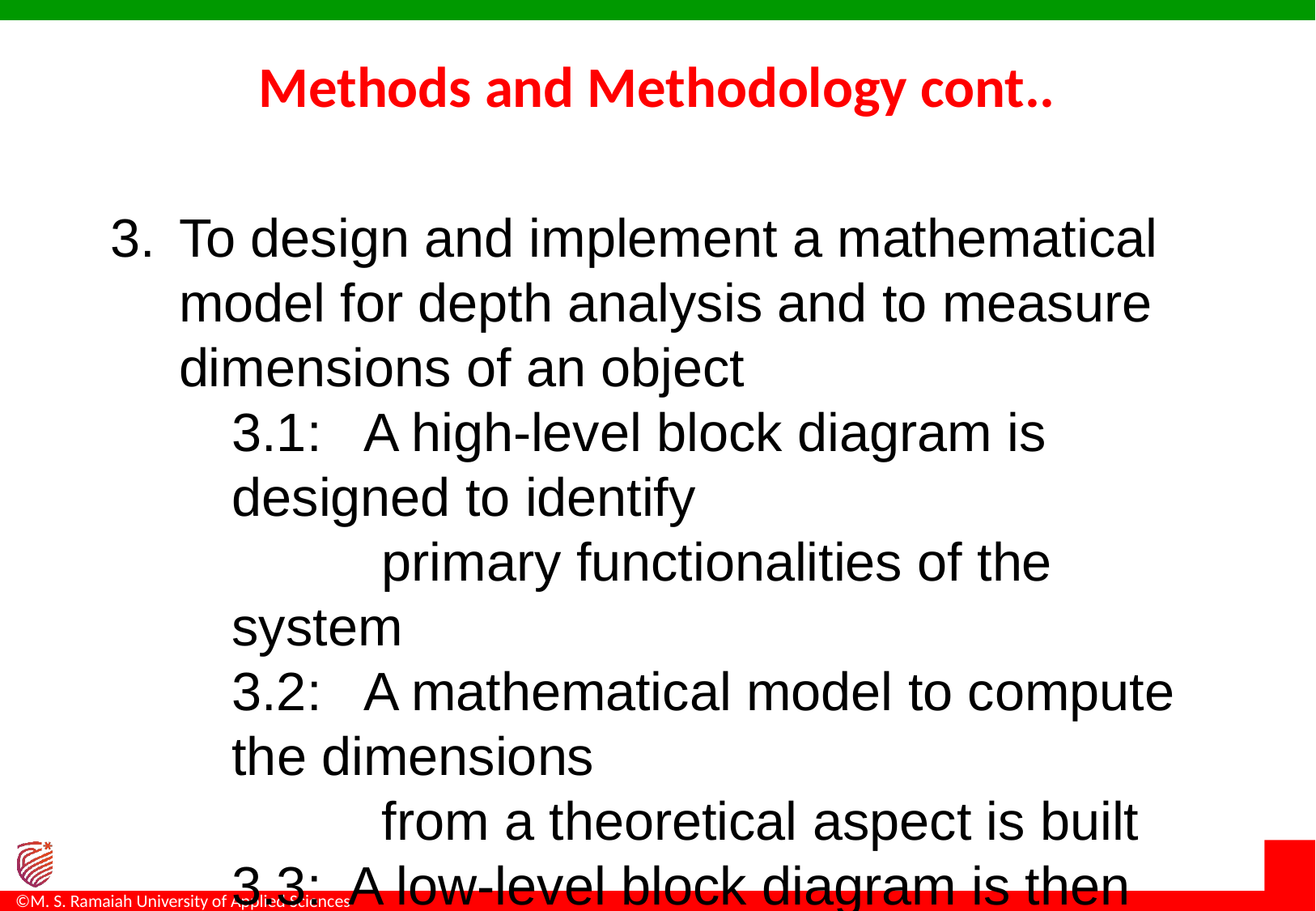

# Methods and Methodology cont..
To design and implement a mathematical model for depth analysis and to measure dimensions of an object
3.1:   A high-level block diagram is designed to identify
          primary functionalities of the system
3.2:   A mathematical model to compute the dimensions
          from a theoretical aspect is built
3.3:  A low-level block diagram is then designed to
         represent the functions that inputs an image,
         processes the image, separates the object from
         background and outputs the dimensions of the object